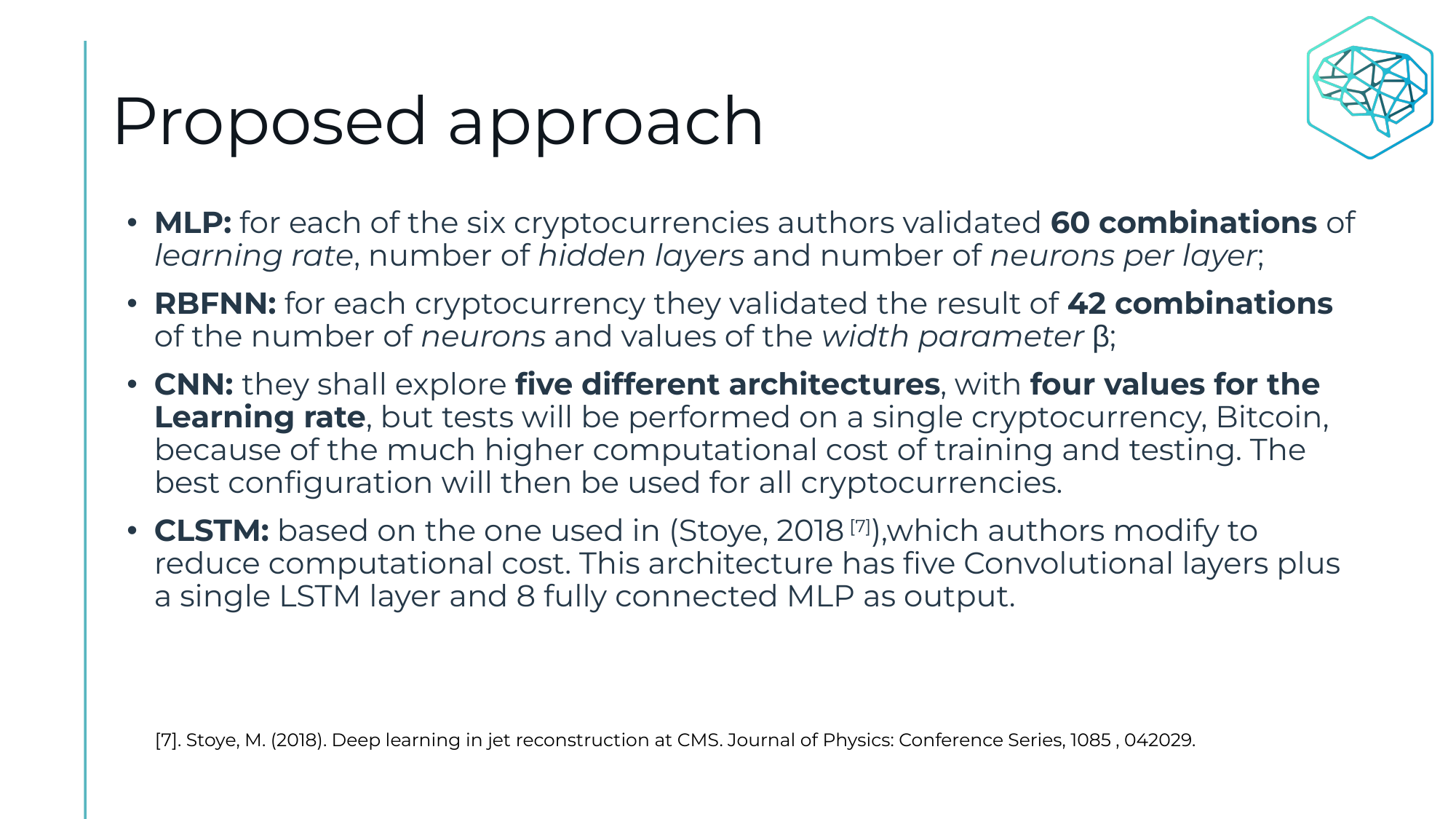

# Proposed approach
MLP: for each of the six cryptocurrencies authors validated 60 combinations of learning rate, number of hidden layers and number of neurons per layer;
RBFNN: for each cryptocurrency they validated the result of 42 combinations of the number of neurons and values of the width parameter β;
CNN: they shall explore five different architectures, with four values for the Learning rate, but tests will be performed on a single cryptocurrency, Bitcoin, because of the much higher computational cost of training and testing. The best configuration will then be used for all cryptocurrencies.
CLSTM: based on the one used in (Stoye, 2018 [7]),which authors modify to reduce computational cost. This architecture has five Convolutional layers plus a single LSTM layer and 8 fully connected MLP as output.
[7]. Stoye, M. (2018). Deep learning in jet reconstruction at CMS. Journal of Physics: Conference Series, 1085 , 042029.